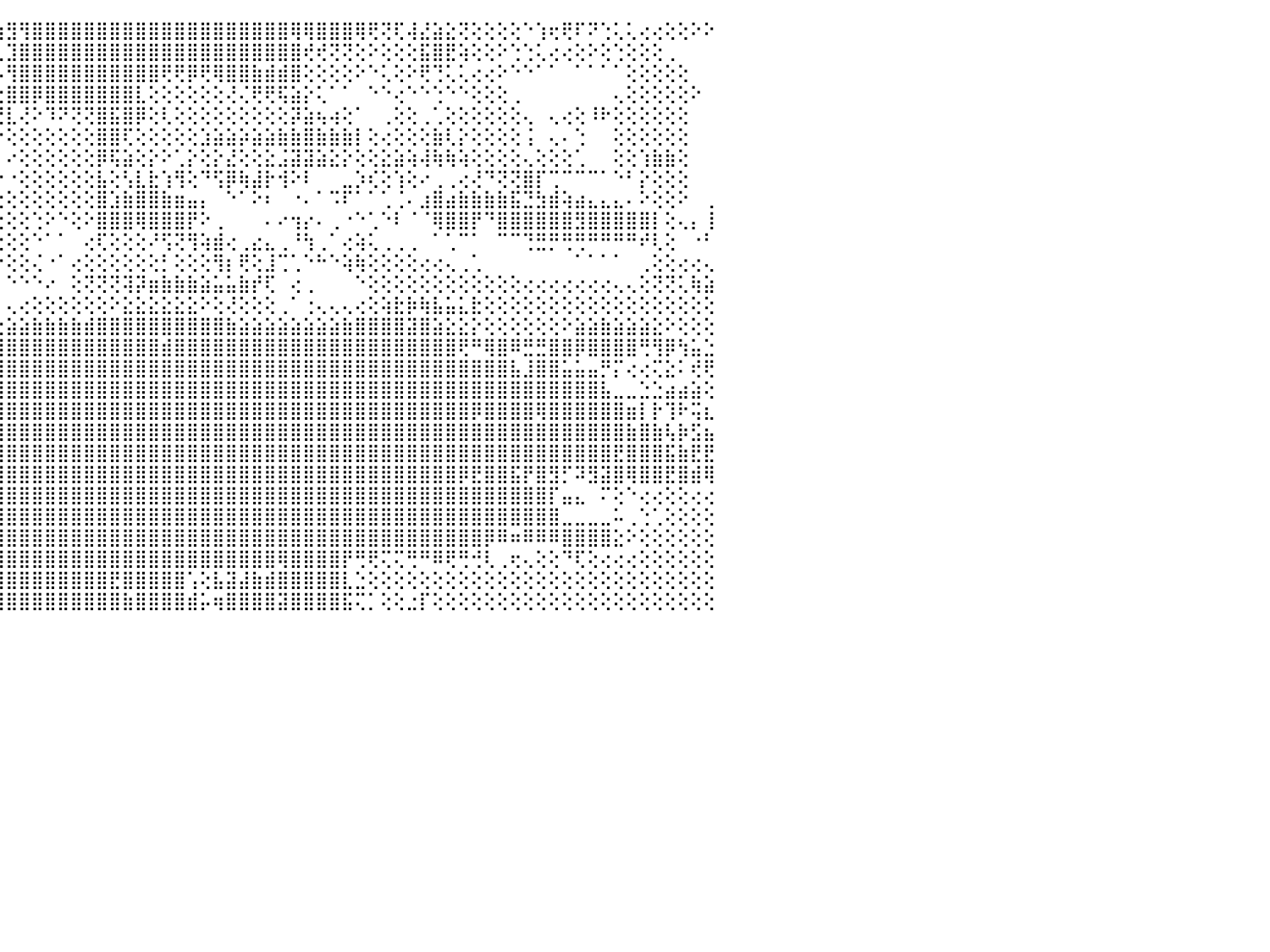

⢿⡕⢿⣻⣿⣿⣿⡇⠀⠀⠀⠀⠁⠁⠁⠁⠁⠁⠁⠀⠀⠀⠀⠀⠀⠀⠀⠀⠀⠈⠁⠑⠑⠱⢕⡕⢝⢕⢇⢧⢕⢷⡯⢎⣷⣻⢻⣿⣿⣿⣿⣿⣿⣿⣿⣿⣿⣿⣿⣿⣿⣿⣿⣿⣿⣿⣿⢿⢿⣿⣿⣿⢿⢟⢝⢏⢼⣜⣵⣕⢝⢕⢕⢕⢕⠑⢱⢖⢟⠏⠝⢑⢅⢅⢔⢔⢕⢕⠕⠕⠀
⣯⡕⢿⢿⡿⣿⣟⡇⠀⠀⠀⠀⠀⠀⠀⠀⠀⠀⠀⠀⠀⠀⠀⠐⠀⠀⢔⢕⢔⢔⢄⠀⢔⠀⠀⠁⠕⢕⢕⢕⢕⢫⢰⢜⣇⣹⣿⣿⣿⣿⣿⣿⣿⣿⣿⣿⣿⣿⣿⣿⣿⣿⣿⣿⣿⣿⣿⣿⢞⢞⢝⢝⢕⠕⢕⢕⢕⣯⣿⣟⢵⢕⢕⠕⢑⢑⢅⢔⢔⢕⠕⢕⢑⢕⢕⢕⢀⠀⠀⠀⠀
⣟⣕⢻⣿⣿⣿⣿⣯⠀⠀⠀⠀⠀⠀⠀⠀⠀⠀⠀⠀⠀⠀⠀⠀⠀⠀⠑⢕⢕⢕⢕⢀⢕⠀⠀⠀⠀⠁⠑⢕⢕⢮⢝⣔⡧⢻⣿⣿⣿⣿⣿⣿⣿⣿⣿⣿⣿⢟⢟⡿⢟⢿⣿⣿⣷⣾⣾⣿⢕⢕⢕⢕⠕⠑⢅⢕⠕⢟⢙⢅⢅⢔⢔⠕⠑⠑⠁⠁⠀⠁⠁⠁⠁⢕⢕⢕⢕⢕⠀⠀⠀
⣯⢷⢸⡿⣿⣿⣿⣻⠀⠀⠀⠀⠀⠀⠀⢔⢔⢕⢑⢔⢔⠀⠀⠀⠔⠀⠀⢕⢑⢑⢕⢕⢕⢵⠄⠀⠀⠀⠄⠠⣷⢜⢕⡝⢗⣿⣿⡿⣿⣿⣿⣿⣿⣿⣿⣇⢕⢕⢕⢕⢕⢕⢜⢌⢟⢟⢯⣵⡕⢅⠁⠁⠀⠑⠑⢔⠑⠑⢑⠑⠑⢕⢕⢕⢀⠀⠀⠀⠀⠀⠀⠀⢄⢕⢕⢕⢕⢕⠕⠀⠀
⣿⢏⢸⡿⣿⣿⣿⠿⠀⠀⠀⠀⠀⠀⠀⠀⠀⠀⠀⠀⠀⠀⠀⠕⠕⠄⢷⣵⣧⢅⢕⢔⢕⢕⢕⢗⢇⢕⢕⢕⢕⢟⢝⡟⣟⣇⢜⠕⠹⠝⢝⢝⣿⣯⣿⡿⢕⢇⢕⢕⢕⢕⢕⢕⢕⢕⢕⡽⣵⢦⢴⢕⠁⠀⢀⢕⢕⢀⢁⢕⢕⢕⢕⢕⢕⢄⠀⢄⢔⢕⠸⠗⢕⢕⢕⢕⢕⢕⠀⠀⠀
⣿⢟⡱⡗⣟⣿⣿⣻⠀⠀⢀⠀⠀⠀⠀⠀⠀⠄⠀⠀⠔⠔⠕⠔⠄⠄⠕⢕⢝⢿⣷⣕⢕⢕⢝⢝⢟⢗⢕⢕⢇⢗⢷⢇⠕⢕⢕⢕⢕⢕⢕⢕⣿⣿⢏⢕⢕⢕⢕⢕⣱⣵⣵⡵⣵⣵⣷⣷⣿⣷⣷⣷⡇⢕⢔⢕⢕⢕⣷⢇⡕⢕⢕⢕⢕⢨⠀⢄⠄⢑⠀⠀⢕⢕⢕⢕⢕⢕⠀⠀⠀
⣿⢼⡕⡷⣿⢿⣿⣿⠀⠀⠁⠕⠐⠄⠀⢀⢕⢕⢗⠳⠤⠷⠔⠖⠖⠰⠔⢧⢕⢜⠟⠁⠀⠀⠀⠀⠀⠄⣰⣷⣾⣿⡇⢕⠀⠔⢕⢕⢕⢕⢕⢕⡿⢯⣵⢕⡕⠕⢁⡕⢕⡕⣜⢕⢕⣕⣨⣽⣽⣵⣕⡕⢕⢕⣕⣵⢵⢼⢷⢷⢵⢕⢕⢕⢕⢄⢕⢕⢕⢁⠀⠀⢕⢕⢱⣷⣷⢕⠀⠀⠀
⣻⣳⣇⣟⣿⣿⣿⣟⡄⠀⠀⠀⠀⠀⠁⢙⠑⡇⠁⠅⢀⢔⢄⢄⢔⢕⢕⢕⢟⠟⠁⠀⠀⠀⠀⠀⠀⣱⣿⣿⣿⡿⢕⠑⠔⠐⢕⢕⢕⢕⢕⢕⣧⢕⢣⣇⣗⢱⢻⢕⠙⢫⡿⢷⣼⡗⢺⠕⠇⠀⠀⣀⡱⢎⢕⢱⢕⠔⢀⢀⢔⢜⠙⢝⢝⣿⡏⢉⠉⠉⠉⠁⠑⠃⡕⢕⢕⢕⠀⠀⠀
⢿⡗⡷⣿⢿⣿⣿⡿⣗⣷⡔⠔⠀⠀⠀⢅⢀⢑⢀⡄⢀⢀⢄⢄⢀⢅⢕⠕⠷⢆⢀⡀⢔⢕⢄⢄⢄⢍⢝⢝⡟⢇⡸⢄⢔⢕⢕⢕⢕⢕⢕⢕⣿⣱⣷⣿⣿⣷⣶⣤⡄⠀⠑⠁⠕⠆⠀⠐⠄⠁⠩⠏⠁⠁⢁⢈⠄⣰⣿⣴⣷⣷⣷⣷⣯⣙⣳⣾⢵⣴⣄⣄⣄⠄⠕⢕⢕⠕⠀⢀⠀
⣻⣯⣟⣼⣿⣿⣿⣿⡇⠘⠑⢄⢄⢄⢕⠑⠑⠅⠅⠁⠁⠁⠁⠁⠁⠑⢑⢱⣼⣿⢟⢕⢕⢕⣕⣕⣕⣱⣾⣿⣿⣿⡕⢕⢕⢕⢕⢑⠕⠑⢕⠕⣿⣿⣿⢿⣿⣿⣿⡟⠕⢀⠀⠀⠀⠄⠔⢲⡔⠄⢀⠐⠑⢁⠑⠇⠈⠈⢿⣿⣿⡟⠙⣿⣿⣿⣿⣿⣿⣻⣿⣿⣿⣿⣿⡇⢕⢄⡄⢸⠀
⡿⡷⢹⢼⣿⣿⣿⣿⣧⢄⡕⡕⢕⠁⢕⢀⠀⠀⠀⠀⠀⠀⠀⠀⠀⠀⢕⢻⣿⣿⢿⢵⢵⢱⢵⢵⢵⡾⣿⣿⡿⢟⢇⢕⢕⢕⢕⠑⠁⠁⠀⢔⢏⢕⢕⢕⠜⢫⢝⢻⢵⣾⢔⢀⣔⣄⢀⠘⢳⢀⠁⢔⢵⢅⢀⢀⢀⠀⠁⢁⠉⠁⠀⠉⠉⢙⣛⡛⢛⢛⠛⠛⠛⠛⠞⢇⢕⠀⠐⠃⠀
⣿⣟⢸⢜⣿⣿⣿⣿⣿⠀⠀⠀⠀⠀⠁⠕⢕⢕⠀⠄⠠⠤⠄⠀⠐⠐⠐⠁⡑⠑⠑⠑⠑⠑⠑⠑⠑⠑⠘⢜⡕⠁⠑⠁⠑⢕⢕⢌⠐⠁⢔⢕⢕⢕⢕⢕⢕⡃⢕⢕⢕⢻⡆⢟⢕⣸⢉⢁⠑⠓⠑⢵⢷⢕⢕⢕⢕⢔⢔⢄⢀⢁⠀⠀⠀⠀⠀⠀⠀⠁⠁⠁⠁⠀⢀⢕⢕⢔⢔⢄⠀
⠙⠝⠝⢝⢍⢍⢍⢍⢅⢅⢔⢕⢕⢕⢑⢁⢑⠕⠄⠀⠀⠀⠀⠀⢀⢀⢀⠐⠁⠀⠀⢄⣤⣤⣥⡅⠁⠀⠄⠑⠁⠀⠀⢄⠀⠑⠑⠑⠔⠀⢕⢝⢝⢝⢽⡽⣶⣷⣷⣷⣵⣥⣥⣷⡞⢏⠀⢔⢀⠀⠀⠀⠑⢕⢕⢕⢕⢕⢕⢕⢕⢕⢕⢕⢕⢔⢔⢔⢔⢔⢔⢔⢄⢄⢕⢝⢝⢅⢷⣵⠀
⢀⢐⢕⡇⢕⢕⢕⢕⢕⢕⢕⢕⡵⢵⢑⢕⢔⢔⢔⢔⣔⣔⣵⣅⣕⣴⣵⣧⠀⠀⠀⠑⢟⠛⠟⠃⠀⠀⠀⠀⠀⠀⠀⢕⠀⢄⢔⢕⢕⢕⢕⢕⢕⠕⣕⣕⣕⣕⣕⣕⠕⢕⢜⢕⢕⢕⢀⠁⢐⢄⢄⢄⢔⢕⢵⣗⡷⢷⣧⣥⣅⣗⢕⢕⢕⢕⢕⢕⢕⢕⢕⢕⢕⢕⢕⢕⢕⢕⢕⢕⠀
⢵⢕⢗⢗⢗⣇⣕⣝⣹⣵⣵⣵⣵⣷⡷⢷⢿⢟⢟⢟⣟⣟⣿⣿⣿⡽⢍⢇⢕⢄⢄⢄⢄⢄⢄⢄⢄⢀⢀⢀⢀⢄⢀⣅⣕⣵⣵⣷⣷⣷⣷⣾⣿⣿⣿⣿⣿⣿⣿⣿⣿⣿⣷⣵⣵⣵⣵⣵⣵⣵⣵⣷⣿⣿⣿⣿⣽⣿⣵⣕⣕⡕⢕⢕⢕⢕⢕⢕⠕⣵⣵⣷⣵⣵⣵⣕⠕⢕⢕⢕⠀
⣾⣿⣿⣿⣿⣿⣿⣿⣿⣿⣿⣿⣿⣿⣿⣿⣿⣿⣿⣿⣿⣿⣿⣿⣿⣿⣿⣿⣿⣾⣷⣷⣷⣷⣷⣶⣷⣷⣷⣷⣾⣿⣿⣿⣿⣿⣿⣿⣿⣿⣿⣿⣿⣿⣿⣿⣿⣾⣿⣿⣿⣿⣿⣿⣿⣿⣿⣿⣿⣿⣿⣿⣿⣿⣿⣿⣿⣿⣿⣿⢟⠛⢿⣿⠿⣛⣛⣿⣿⡿⣿⣿⣿⣿⢛⢻⡿⢳⣥⣑⠀
⣿⣿⣿⣿⣿⣿⣿⣿⣿⣿⣇⣿⣿⣿⣿⣿⣿⣿⣿⣿⣿⣿⣿⣿⣿⣿⣿⣿⣿⣿⣿⣿⣿⣿⣿⣿⣿⣿⣿⣿⣿⣿⣿⣿⣿⣿⣿⣿⣿⣿⣿⣿⣿⣿⣿⣿⣿⣿⣿⣿⣿⣿⣿⣿⣿⣿⣿⣿⣿⣿⣿⣿⣿⣿⣿⣿⣿⣿⣿⣿⣿⣿⣿⣿⣧⣸⣿⣿⣥⣥⣤⡛⡍⢔⢔⢍⣕⠅⢞⢟⠀
⣿⣿⣿⣿⣿⣿⣿⣿⣿⣿⣿⣿⣿⣿⣿⣿⣿⣿⣿⣿⣿⣿⣿⣿⣿⣿⣿⣿⣿⣿⣿⣿⣿⣿⣿⣿⣿⣿⣿⣿⣿⣿⣿⣿⣿⣿⣿⣿⣿⣿⣿⣿⣿⣿⣿⣿⣿⣿⣿⣿⣿⣿⣿⣿⣿⣿⣿⣿⣿⣿⣿⣿⣿⣿⣿⣿⣿⣿⣿⣿⣿⣿⣿⣿⣿⣿⣿⣿⣿⣿⣿⣧⣀⣀⣑⣑⣴⣴⣵⢕⠀
⣿⣿⣿⣿⣿⣿⣿⣿⣿⣿⣿⣿⣿⣿⣿⣿⣿⣿⣿⣿⣿⣿⣿⣿⣿⣿⣿⣿⣿⣿⣿⣿⣿⣿⣿⣿⣿⣿⣿⣿⣿⣿⣿⣿⣿⣿⣿⣿⣿⣿⣿⣿⣿⣿⣿⣿⣿⣿⣿⣿⣿⣿⣿⣿⣿⣿⣿⣿⣿⣿⣿⣿⣿⣿⣿⣿⣿⣿⣿⣿⣿⡿⣿⣿⣿⣿⢿⣿⣿⣿⣿⣿⣿⣶⡇⡗⢹⠗⢭⣆⠀
⣿⣿⣿⣿⣿⣿⣿⣿⣿⣿⣿⣿⣿⣿⣿⣿⣿⣿⣿⣿⣿⣿⣿⣿⣿⣿⣿⣿⣿⣿⣿⣿⣿⣿⣿⣿⣿⣿⣿⣿⣿⣿⣿⣿⣿⣿⣿⣿⣿⣿⣿⣿⣿⣿⣿⣿⣿⣿⣿⣿⣿⣿⣿⣿⣿⣿⣿⣿⣿⣿⣿⣿⣿⣿⣿⣿⣿⣿⣿⣿⣿⣿⣿⣿⣿⣿⣿⣿⣿⣿⣿⣿⣿⣷⣿⣷⢧⡷⣫⣦⠀
⣿⢿⢿⣯⣿⣿⣿⣿⣿⣿⣿⣿⣿⣿⣿⣿⣿⣿⣿⣿⣿⣿⣿⣿⣿⣿⣿⣿⣿⣿⣿⣿⣿⣿⣿⣿⣿⣿⣿⣿⣿⣿⣿⣿⣿⣿⣿⣿⣿⣿⣿⣿⣿⣿⣿⣿⣿⣿⣿⣿⣿⣿⣿⣿⣿⣿⣿⣿⣿⣿⣿⣿⣿⣿⣿⣿⣿⣿⣿⣿⣿⣿⣿⣿⣿⣿⣿⣿⣿⣿⣿⣿⣟⣿⣿⣿⣯⣷⣟⣟⠀
⣎⣕⣕⣮⣵⣾⣿⣿⣿⣿⣿⣿⣿⣿⣿⣿⣿⣿⣿⣿⣿⣿⣿⣿⣿⣿⣿⣿⣿⣿⣿⣿⣿⣿⣿⣿⣿⣿⣿⣿⣿⣿⣿⣿⣿⣿⣿⣿⣿⣿⣿⣿⣿⣿⣿⣿⣿⣿⣿⣿⣿⣿⣿⣿⣿⣿⣿⣿⣿⣿⣿⣿⣿⣿⣿⣿⣿⣿⣿⣿⡿⣟⣿⣿⣯⡟⣿⣻⡋⠽⣻⣽⣿⢿⣿⣿⣟⣿⣾⢿⠀
⣿⣿⣿⣿⣿⣿⣿⣿⣿⣿⣿⣿⣿⣿⣿⣿⣿⣿⣿⣿⣿⣿⣿⣿⣿⣿⣿⣿⣿⣿⣿⣿⣿⣿⣿⣿⣿⣿⣿⣿⣿⣿⣿⣿⣿⣿⣿⣿⣿⣿⣿⣿⣿⣿⣿⣿⣿⣿⣿⣿⣿⣿⣿⣿⣿⣿⣿⣿⣿⣿⣿⣿⣿⣿⣿⣿⣿⣿⣿⣿⣿⣿⣿⣿⣿⣿⣿⡏⣤⣄⠀⠍⢕⠑⢔⢔⢕⢕⢔⢔⠀
⣿⣿⣿⣿⣿⣿⣿⣿⣿⣿⣿⣿⣿⣿⣿⣿⣿⣿⣿⣿⣿⣿⣿⣿⣿⣿⣿⣿⣿⣿⣿⣿⣿⣿⣿⣿⣿⣿⣿⣿⣿⣿⣿⣿⣿⣿⣿⣿⣿⣿⣿⣿⣿⣿⣿⣿⣿⣿⣿⣿⣿⣿⣿⣿⣿⣿⣿⣿⣿⣿⣿⣿⣿⣿⣿⣿⣿⣿⣿⣿⣿⣿⣿⣿⣿⣿⣿⣿⣀⣀⣀⣀⠥⢀⢑⢁⢕⢕⢕⢕⠀
⣿⣿⣿⣿⣿⣿⣿⣿⣿⣿⣿⣿⣿⣿⣿⣿⣿⣿⣿⣿⣿⣿⣿⣿⣿⣿⣿⣿⣿⣿⣿⣿⣿⣿⣿⣿⣿⣿⣿⣿⣿⣿⣿⣿⣿⣿⣿⣿⣿⣿⣿⣿⣿⣿⣿⣿⣿⣿⣿⣿⣿⣿⣿⣿⣿⣿⣿⣿⣿⣿⣿⣿⣿⣿⣿⣿⣿⣿⣿⣿⣿⣿⡿⠿⠶⠿⠿⠿⣿⣿⣿⣿⣕⠕⢕⢕⢕⢕⢕⢕⠀
⣿⣿⣿⣿⣿⣿⣿⣿⣿⣿⣿⣿⣿⣿⣿⣿⣿⣿⣿⣿⣿⣿⣿⣿⣿⣿⣿⣿⣿⣿⣿⣿⣿⣿⣿⣿⣿⣿⣿⣿⣿⣿⣿⣿⣿⣿⣿⣿⣿⣿⣿⣿⣿⣿⣿⣿⣿⣿⣿⣿⣿⣿⣿⣿⣿⣿⢿⣿⣿⣿⣿⡟⢛⢟⢍⢍⢛⠛⠿⢟⢛⢚⢇⢀⢖⢄⢕⢕⠙⢏⢕⢔⢔⢔⢕⢕⢕⢕⢕⢕⠀
⣿⣿⣿⣿⣟⣿⣿⣿⣿⣿⣿⣿⣿⣿⣿⣿⣿⣿⣿⣿⣿⣿⣿⣿⣿⣿⣿⣿⣿⣿⣿⣿⣿⣿⣿⣿⣿⣿⣿⣿⣿⣿⣿⣿⣿⣿⣿⣿⣿⣿⣿⣿⣿⣟⣿⣿⣿⣿⣿⢡⢕⣧⣽⣼⣷⣾⣿⣿⣿⣿⣿⣇⣑⢕⢕⢕⢕⢕⢕⢕⢕⢕⢕⢕⢕⢕⢕⢕⢕⢕⢕⢕⢕⢕⢕⢕⢕⢕⢕⢕⠀
⢕⢕⠱⢕⢕⢕⡜⢝⢝⢻⣿⣿⣿⣻⣿⣻⣿⣿⣿⣿⣿⢟⢻⣿⣿⣿⣿⣟⣿⣿⣿⣿⣿⣿⣿⣿⣿⣿⣿⣿⣿⣿⣿⣿⣿⣿⣿⣿⣿⣿⣿⣿⣿⣿⣷⣿⣿⣿⣿⣾⡥⢶⣿⣿⣿⣿⣽⣿⣿⣿⣿⣯⢍⡁⢕⢕⣐⡏⢕⢕⢕⢕⢕⢕⢕⢕⢕⢕⢕⢕⢕⢕⢕⢕⢕⢕⢕⢕⢕⢕⠀
⠀⠀⠀⠀⠀⠀⠀⠀⠀⠀⠀⠀⠀⠀⠀⠀⠀⠀⠀⠀⠀⠀⠀⠀⠀⠀⠀⠀⠀⠀⠀⠀⠀⠀⠀⠀⠀⠀⠀⠀⠀⠀⠀⠀⠀⠀⠀⠀⠀⠀⠀⠀⠀⠀⠀⠀⠀⠀⠀⠀⠀⠀⠀⠀⠀⠀⠀⠀⠀⠀⠀⠀⠀⠀⠀⠀⠀⠀⠀⠀⠀⠀⠀⠀⠀⠀⠀⠀⠀⠀⠀⠀⠀⠀⠀⠀⠀⠀⠀⠀⠀